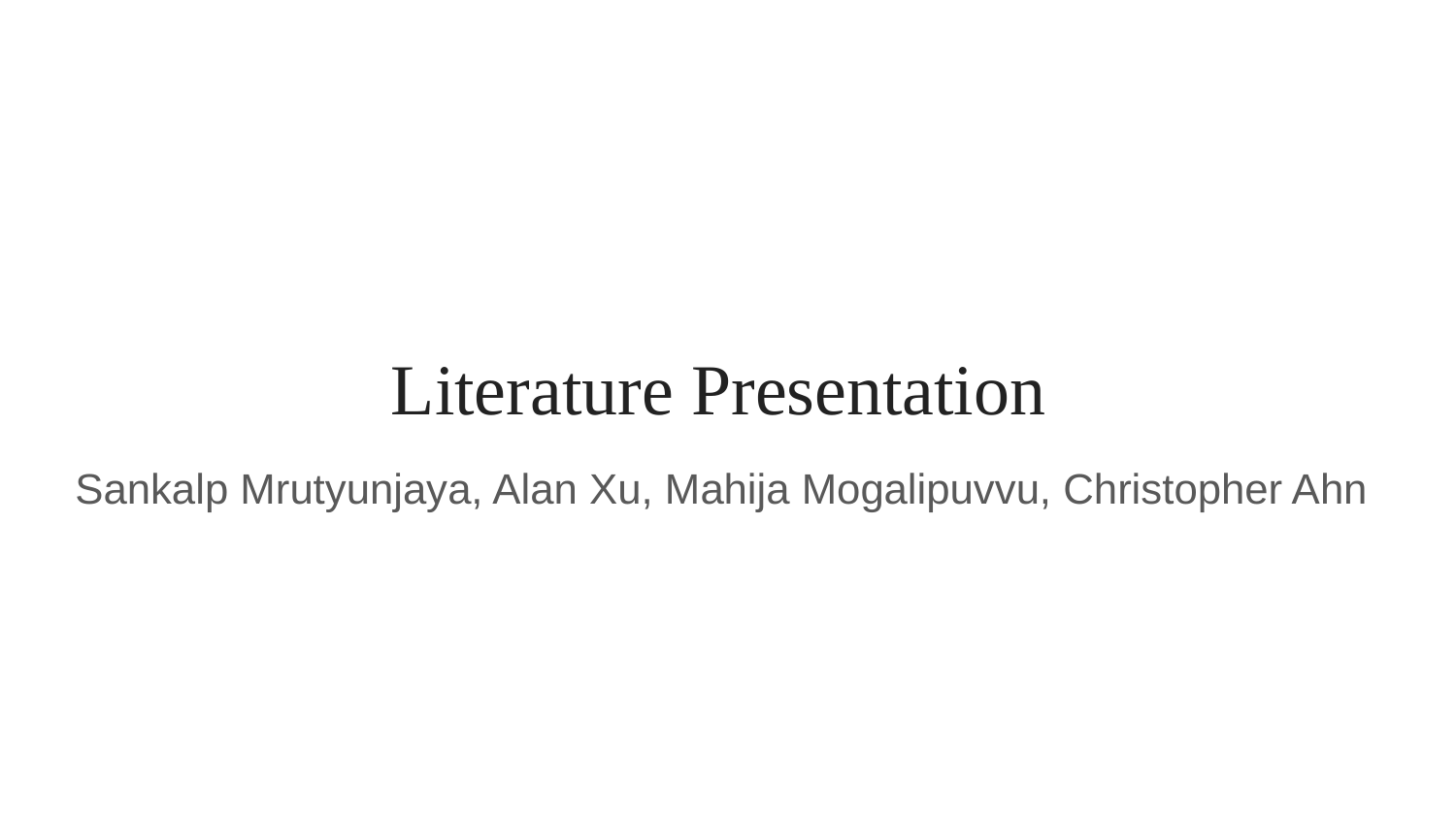

# Literature Presentation
Sankalp Mrutyunjaya, Alan Xu, Mahija Mogalipuvvu, Christopher Ahn